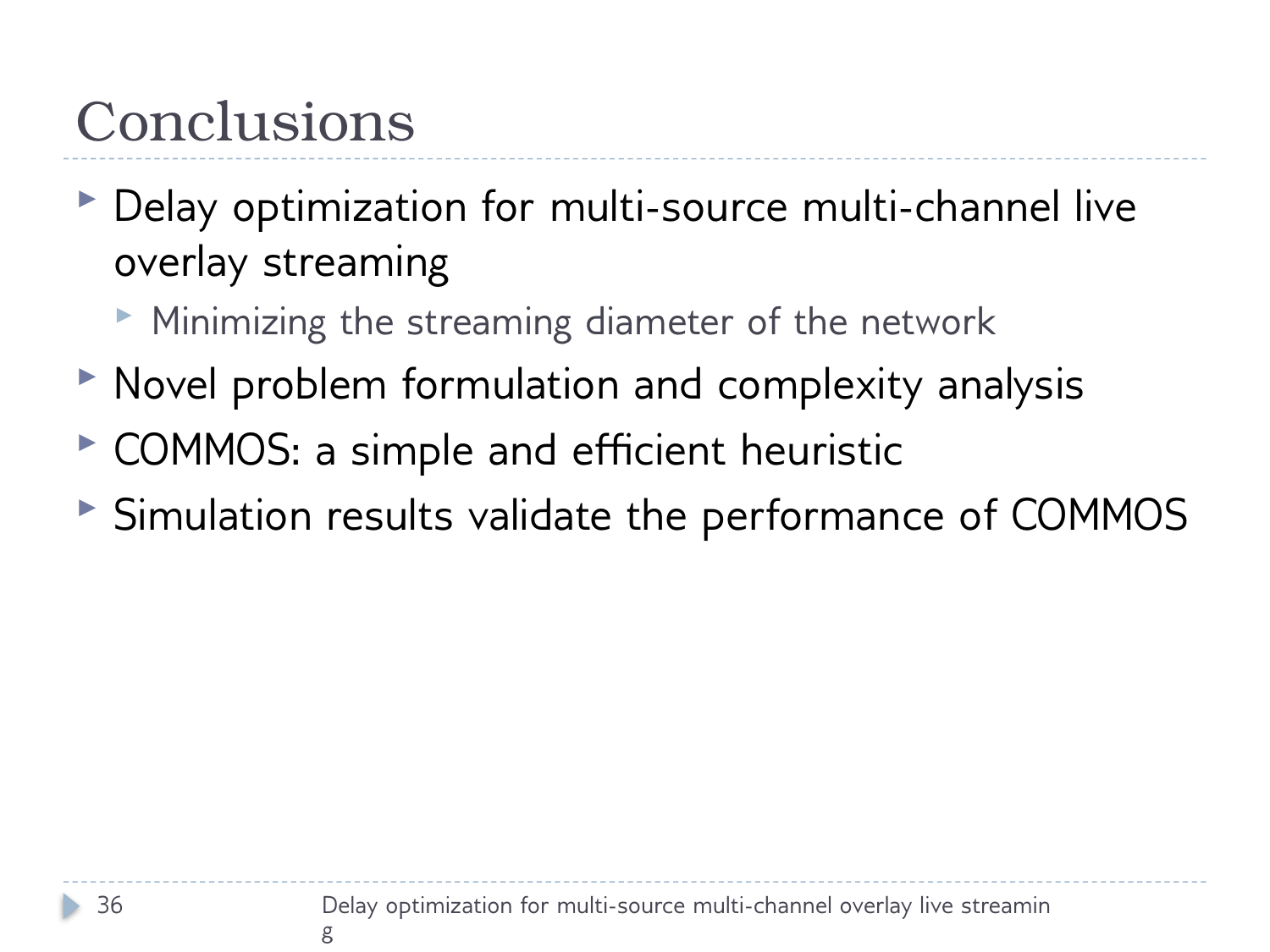

# Conclusions
Delay optimization for multi-source multi-channel live overlay streaming
Minimizing the streaming diameter of the network
Novel problem formulation and complexity analysis
COMMOS: a simple and efficient heuristic
Simulation results validate the performance of COMMOS

36
Delay optimization for multi-source multi-channel overlay live streaming